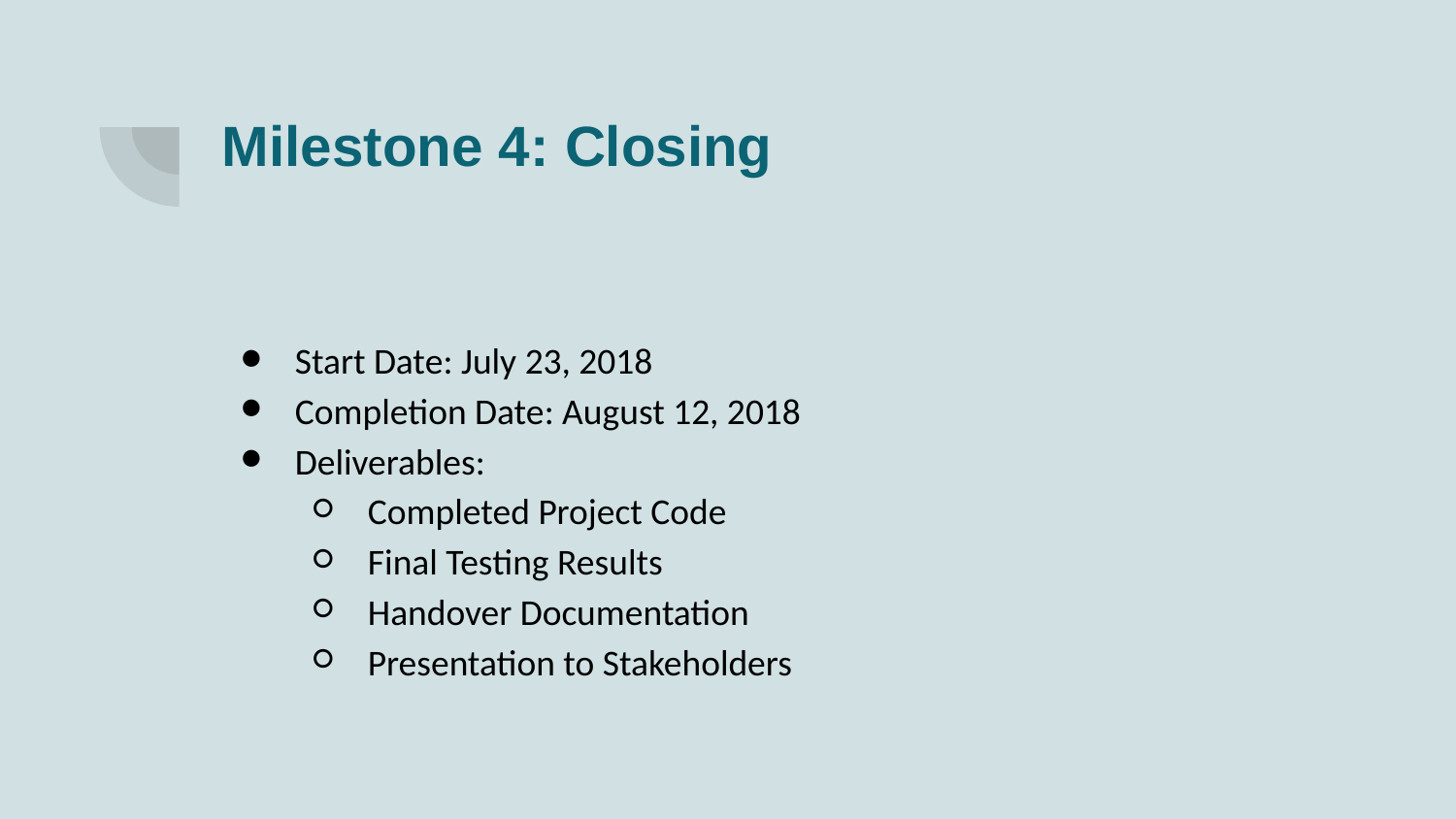

# Milestone 4: Closing
Start Date: July 23, 2018
Completion Date: August 12, 2018
Deliverables:
Completed Project Code
Final Testing Results
Handover Documentation
Presentation to Stakeholders